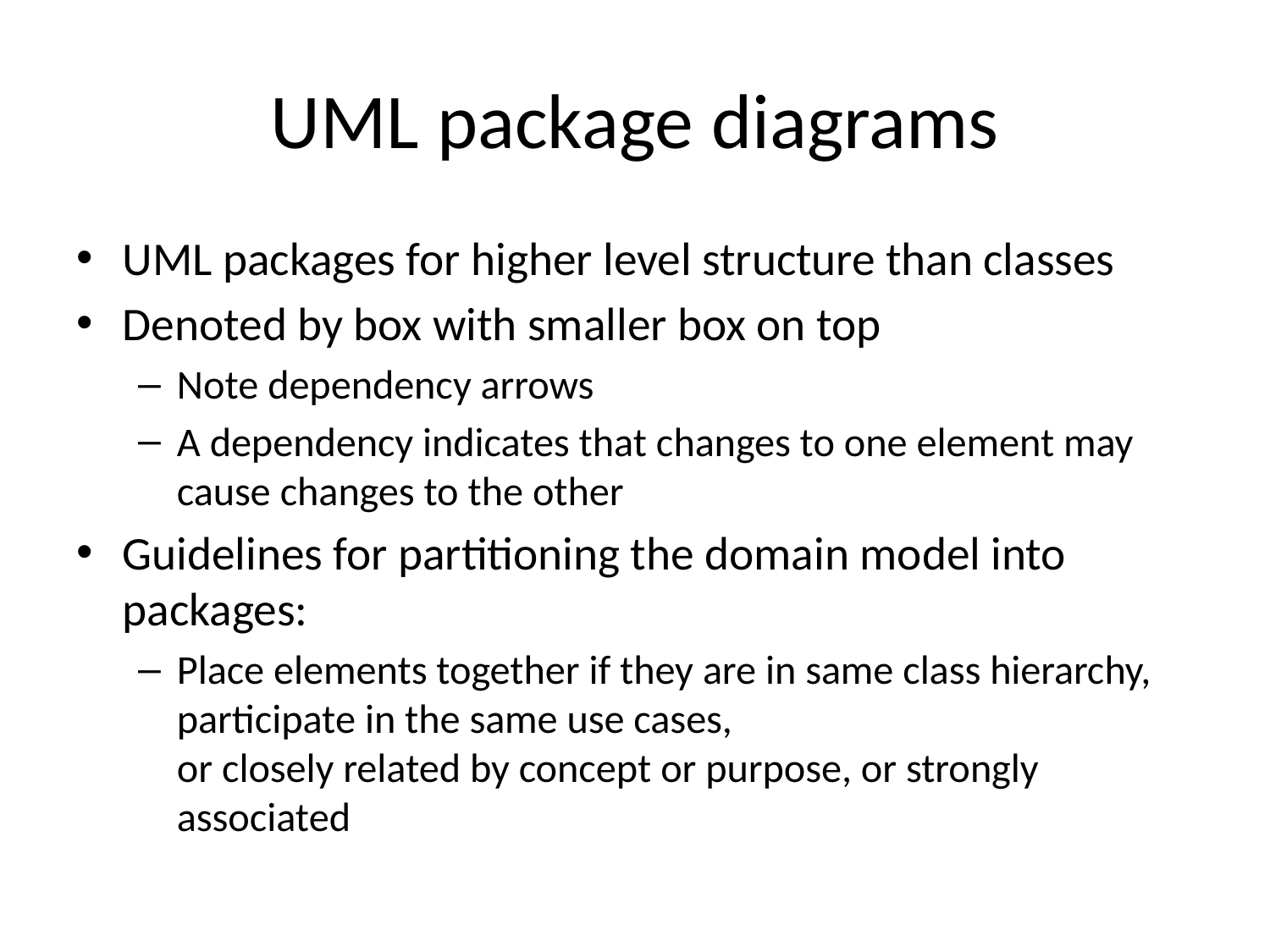

# UML package diagrams
UML packages for higher level structure than classes
Denoted by box with smaller box on top
Note dependency arrows
A dependency indicates that changes to one element may cause changes to the other
Guidelines for partitioning the domain model into packages:
Place elements together if they are in same class hierarchy, participate in the same use cases,
or closely related by concept or purpose, or strongly associated